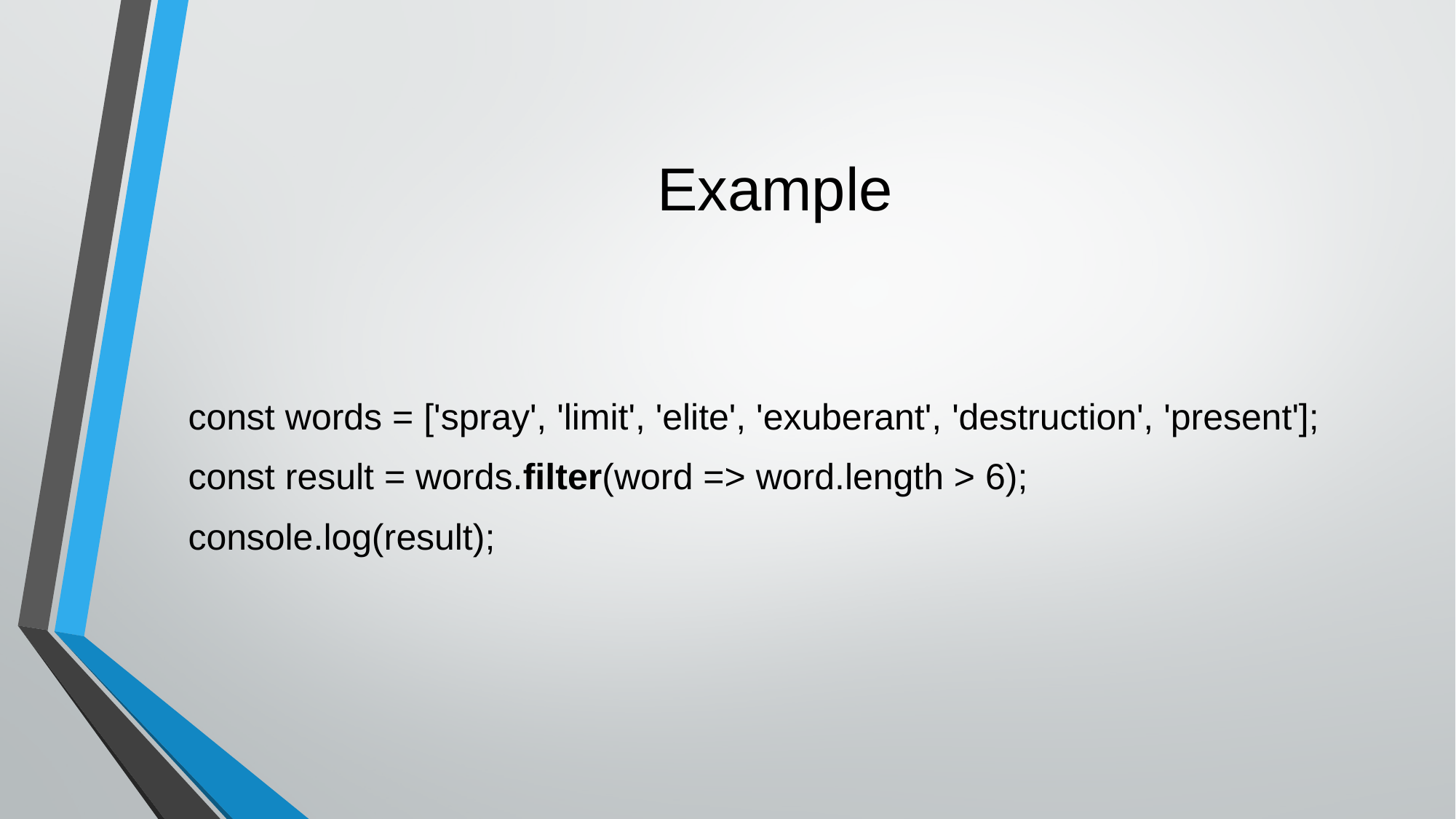

# Example
const words = ['spray', 'limit', 'elite', 'exuberant', 'destruction', 'present'];
const result = words.filter(word => word.length > 6);
console.log(result);